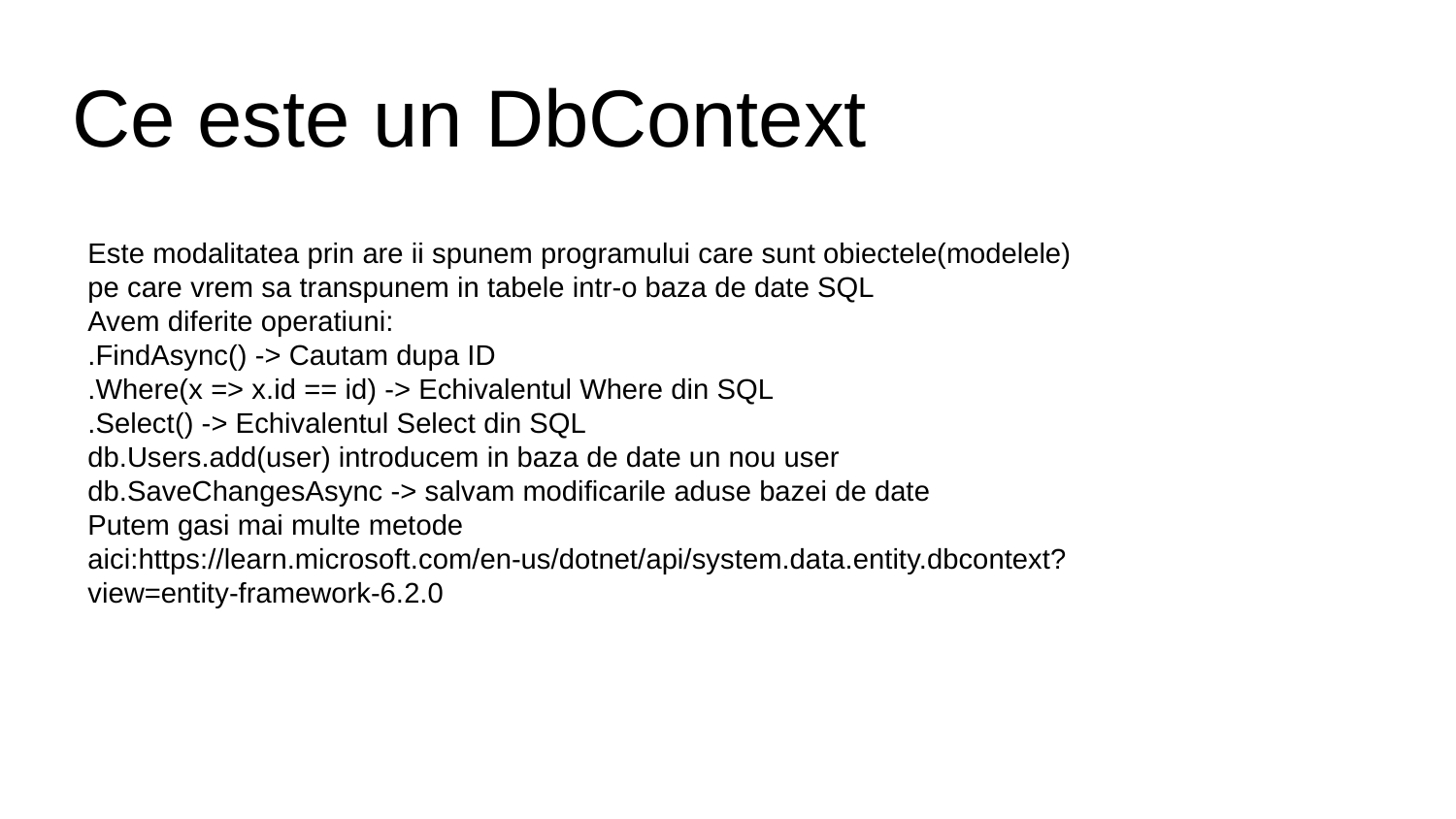

Ce este un DbContext
Este modalitatea prin are ii spunem programului care sunt obiectele(modelele) pe care vrem sa transpunem in tabele intr-o baza de date SQL
Avem diferite operatiuni:
.FindAsync() -> Cautam dupa ID
.Where(x => x.id == id) -> Echivalentul Where din SQL
.Select() -> Echivalentul Select din SQL
db.Users.add(user) introducem in baza de date un nou user
db.SaveChangesAsync -> salvam modificarile aduse bazei de date
Putem gasi mai multe metode aici:https://learn.microsoft.com/en-us/dotnet/api/system.data.entity.dbcontext?view=entity-framework-6.2.0